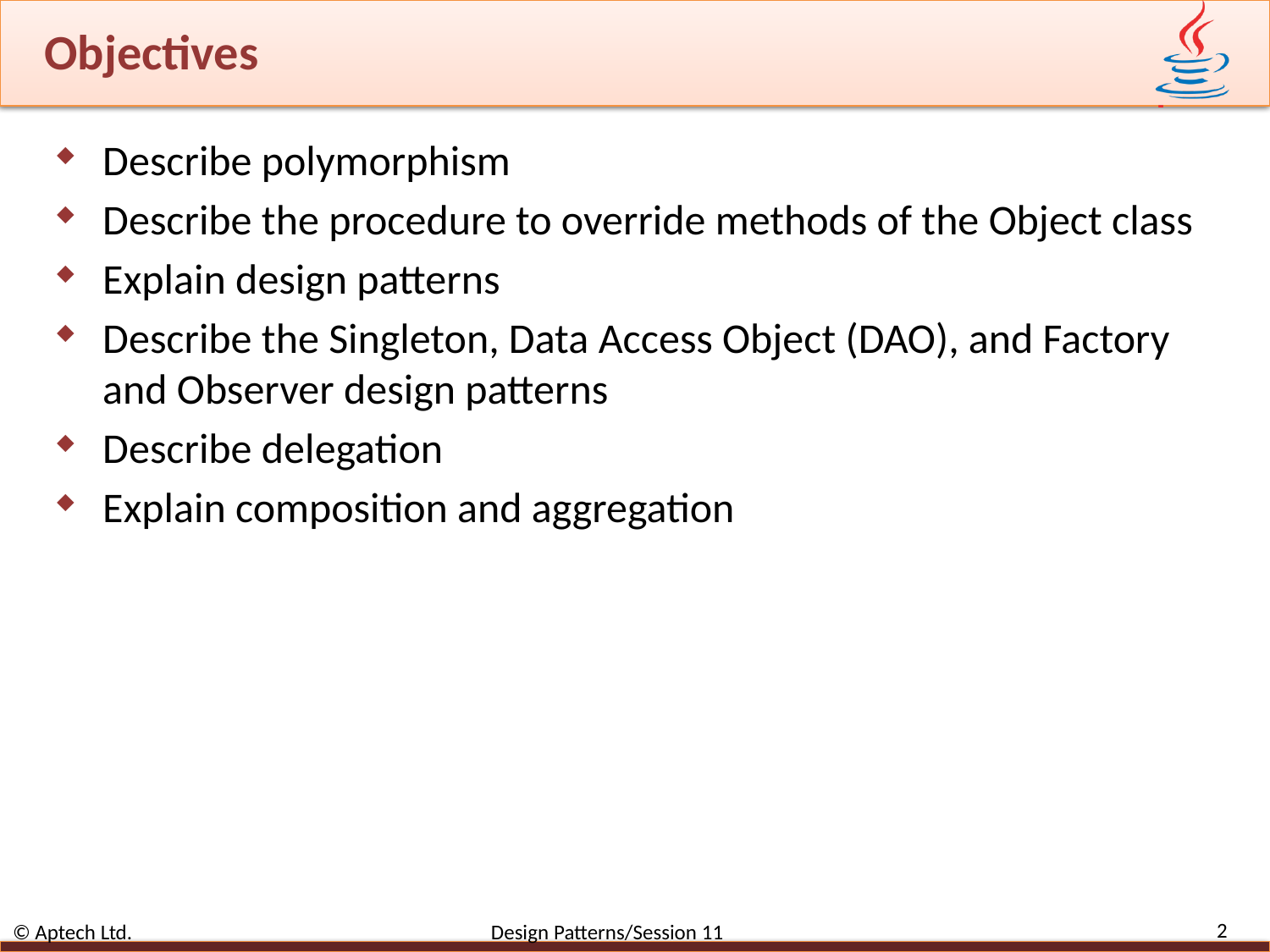

# Objectives
Describe polymorphism
Describe the procedure to override methods of the Object class
Explain design patterns
Describe the Singleton, Data Access Object (DAO), and Factory and Observer design patterns
Describe delegation
Explain composition and aggregation

2
© Aptech Ltd.                                                                          Design Patterns/Session 11